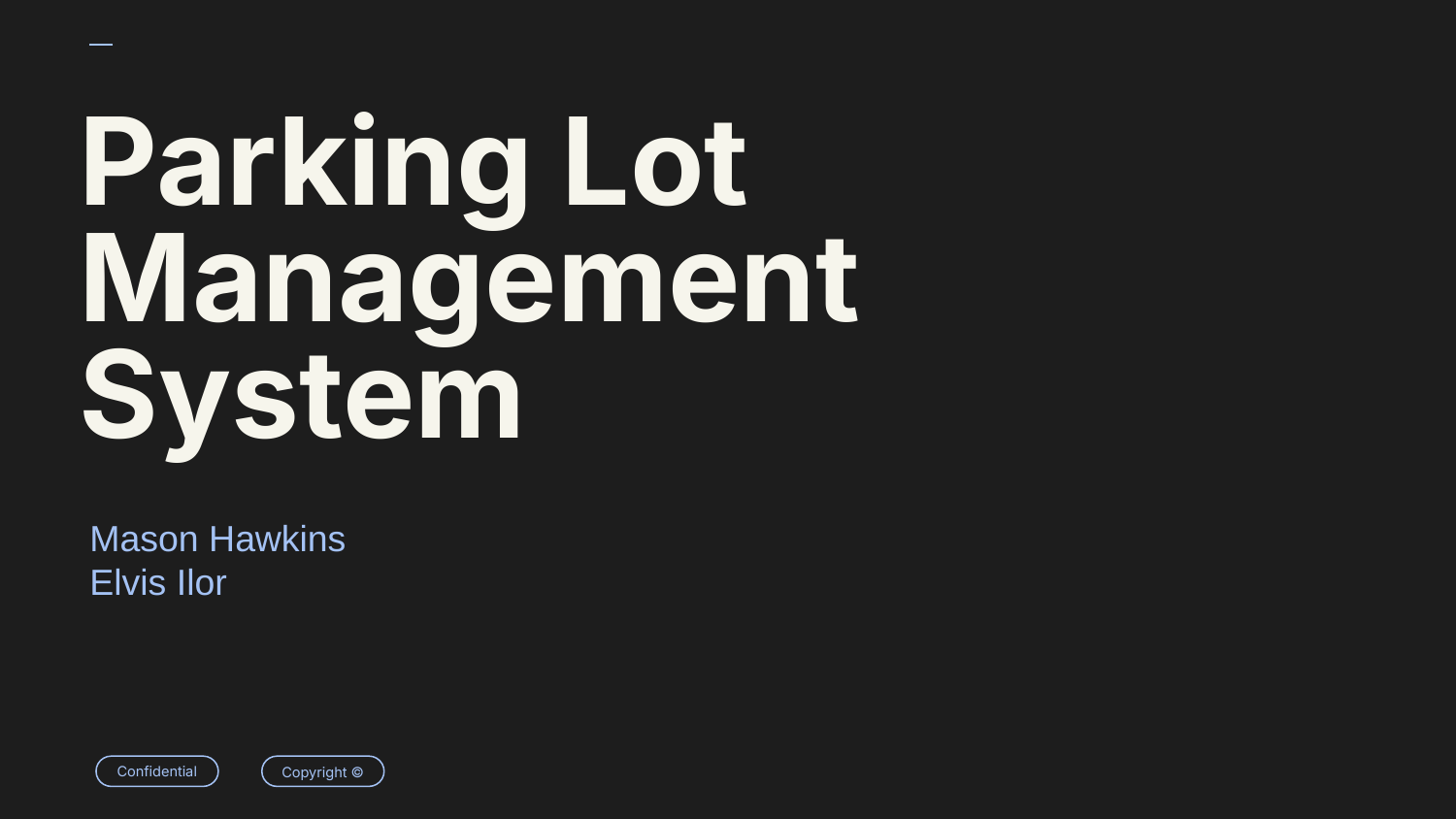

# Parking Lot Management System
Mason Hawkins
Elvis Ilor